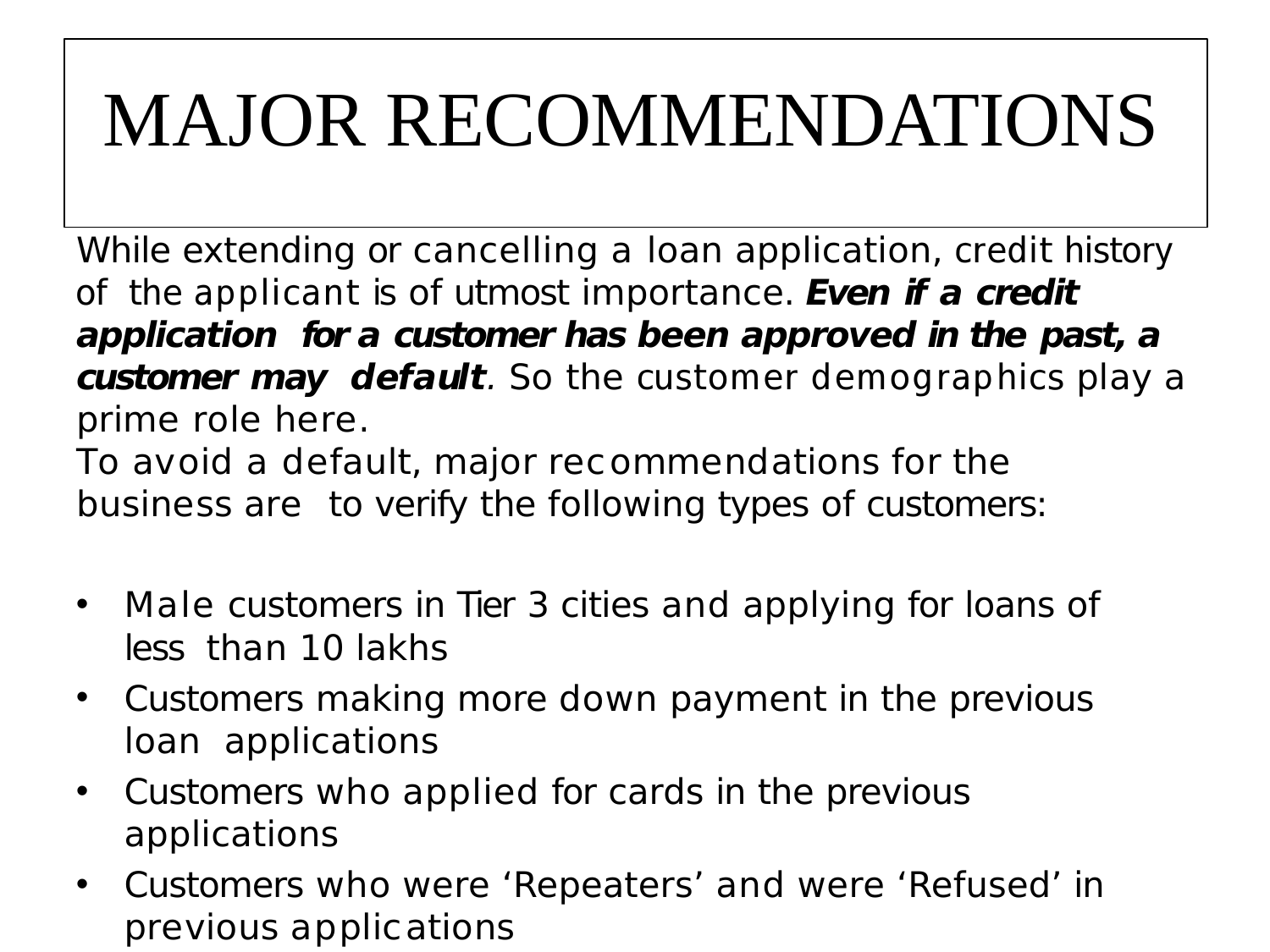

# MAJOR RECOMMENDATIONS
While extending or cancelling a loan application, credit history of  the applicant is of utmost importance. Even if a credit application  for a customer has been approved in the past, a customer may  default. So the customer demographics play a prime role here.
To avoid a default, major recommendations for the business are  to verify the following types of customers:

Male customers in Tier 3 cities and applying for loans of less  than 10 lakhs
Customers making more down payment in the previous loan  applications
Customers who applied for cards in the previous applications
Customers who were ‘Repeaters’ and were ‘Refused’ in
previous applications